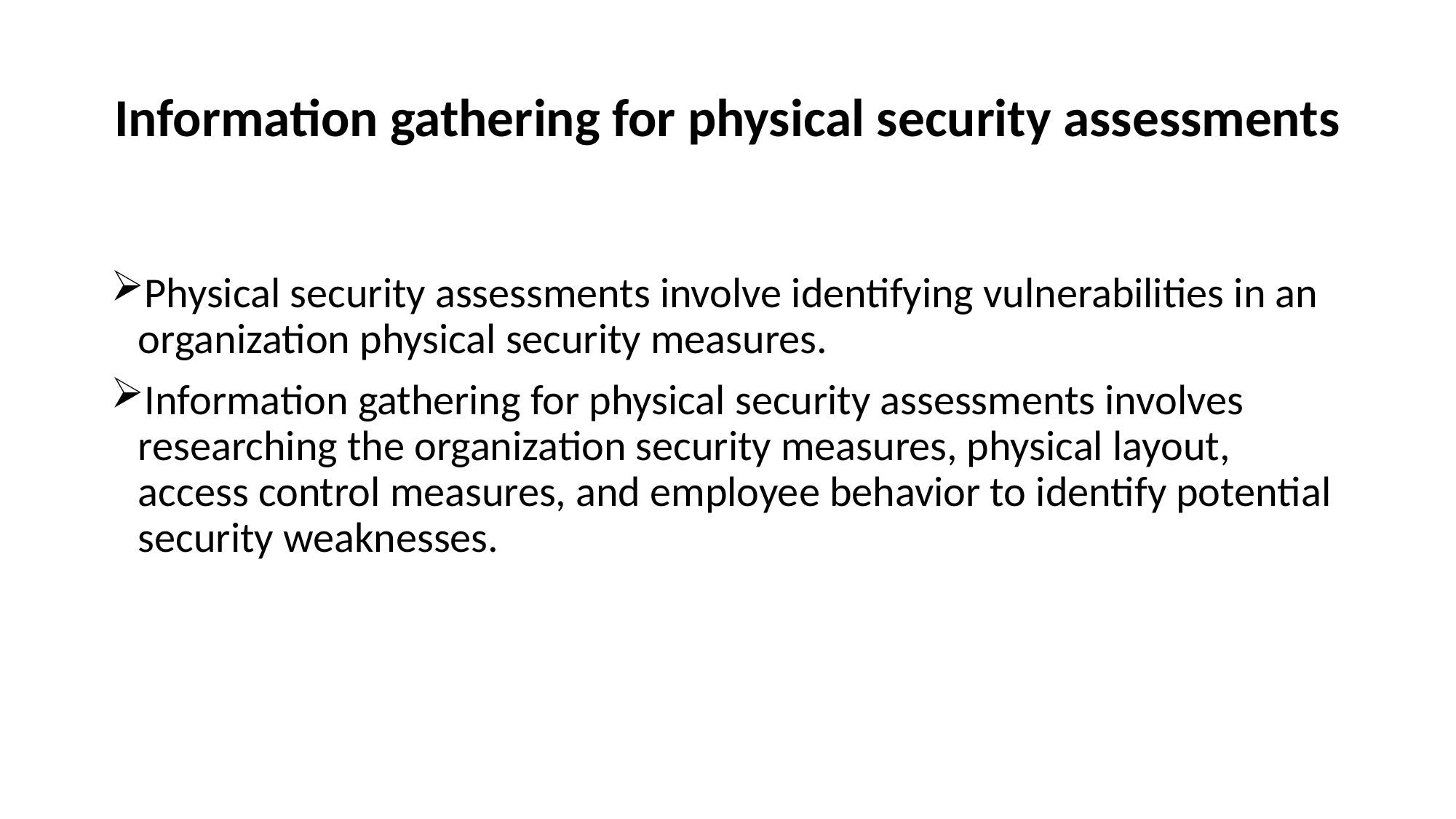

# Information gathering for physical security assessments
Physical security assessments involve identifying vulnerabilities in an organization physical security measures.
Information gathering for physical security assessments involves researching the organization security measures, physical layout, access control measures, and employee behavior to identify potential security weaknesses.